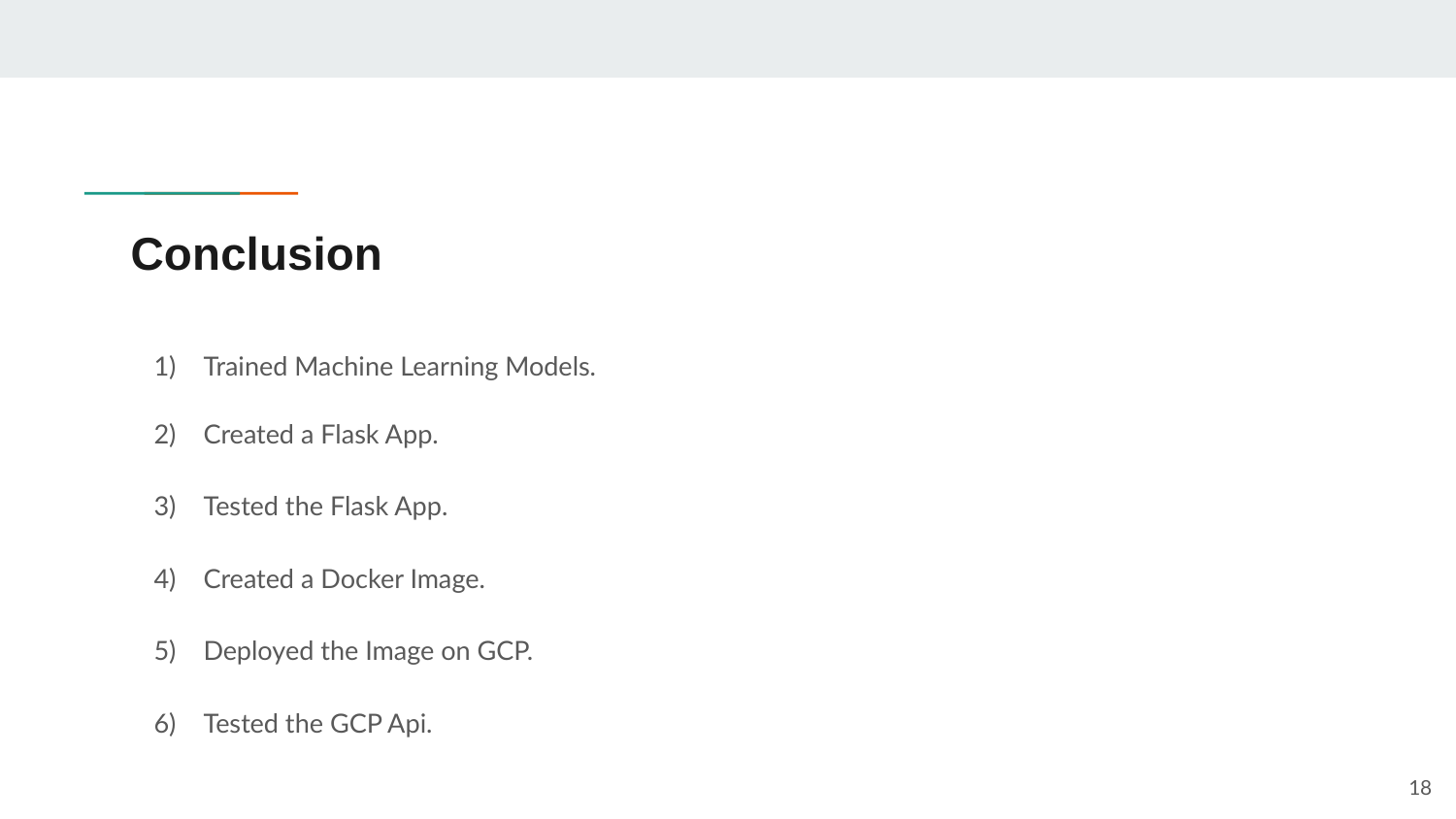

# Conclusion
Trained Machine Learning Models.
Created a Flask App.
Tested the Flask App.
Created a Docker Image.
Deployed the Image on GCP.
Tested the GCP Api.
18